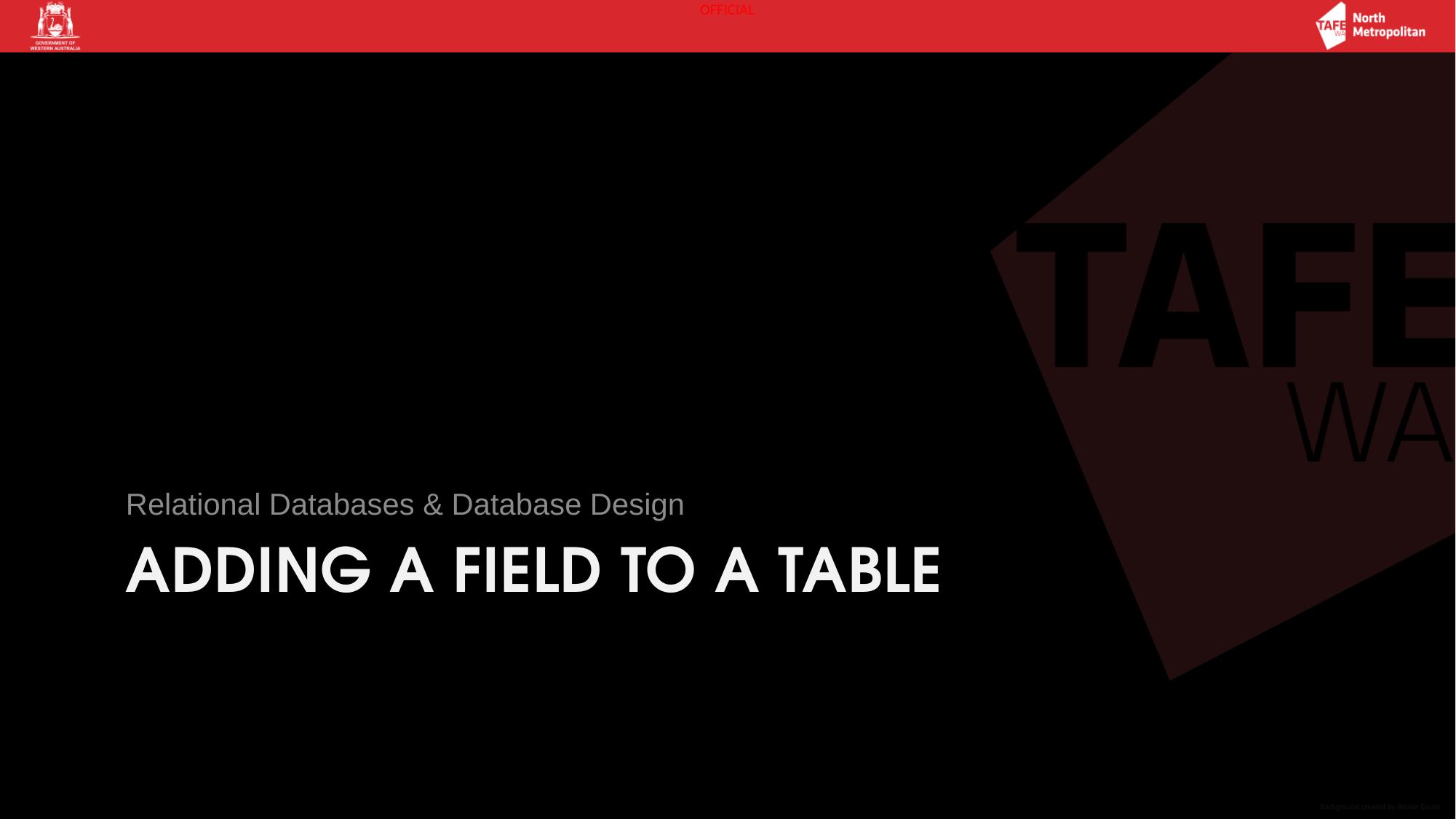

Relational Databases & Database Design
# Adding a field to a table